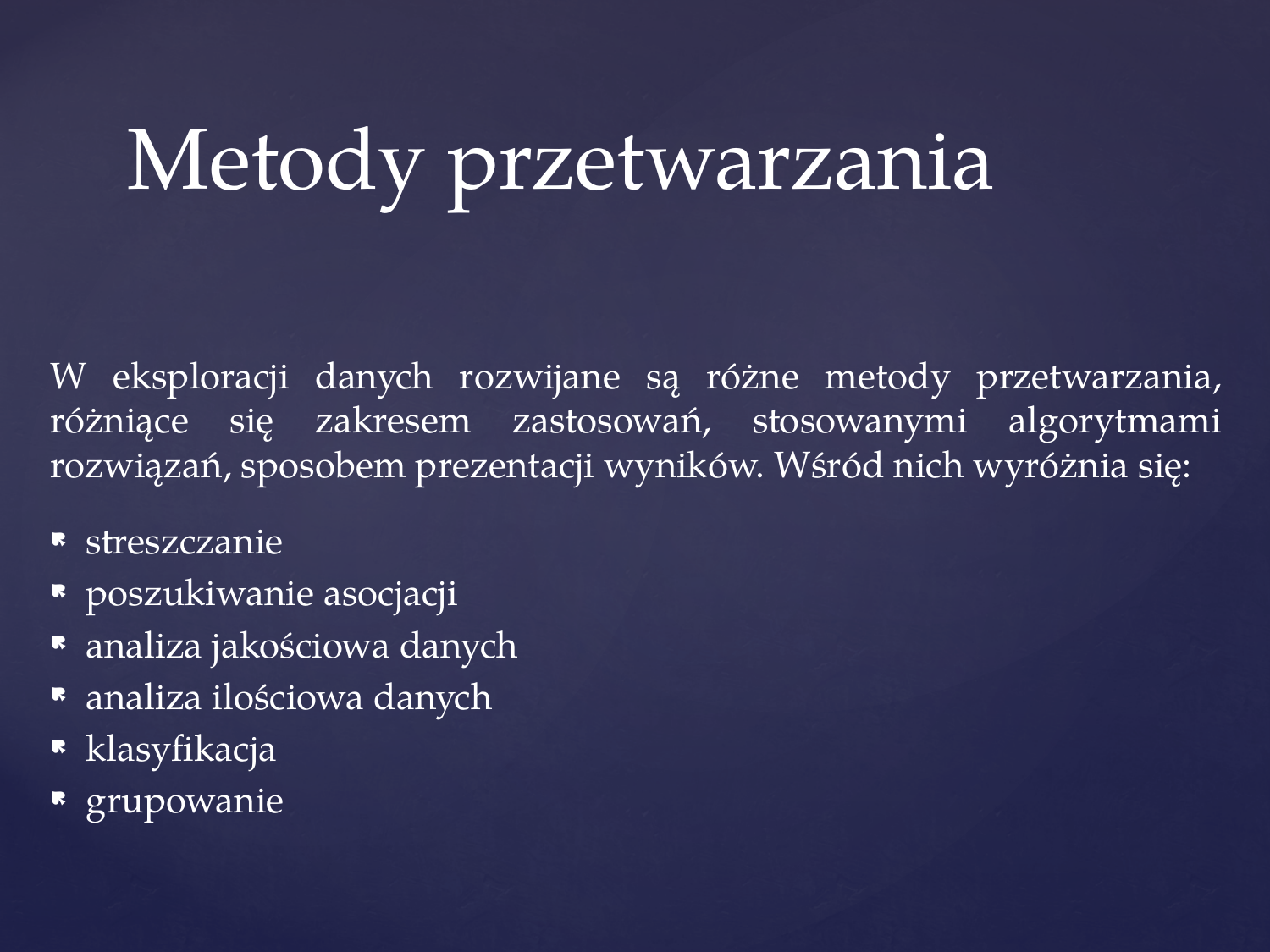

# Metody przetwarzania
W eksploracji danych rozwijane są różne metody przetwarzania, różniące się zakresem zastosowań, stosowanymi algorytmami rozwiązań, sposobem prezentacji wyników. Wśród nich wyróżnia się:

streszczanie
poszukiwanie asocjacji
analiza jakościowa danych
analiza ilościowa danych
klasyfikacja
grupowanie